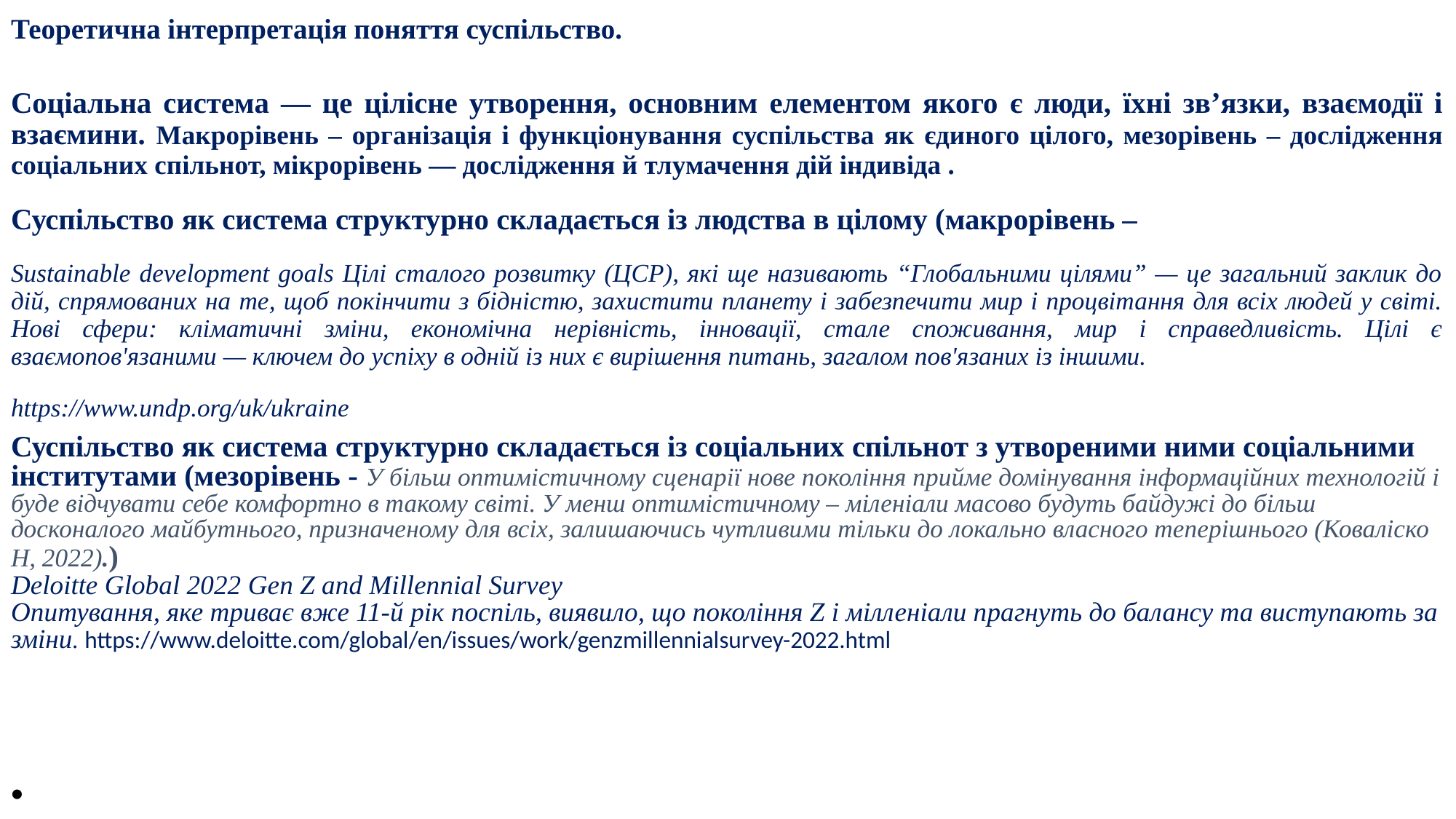

Теоретична інтерпретація поняття суспільство.
Соціальна система — це цілісне утворення, основним елементом якого є люди, їхні зв’язки, взаємодії і взаємини. Макрорівень – організація і функціонування суспільства як єдиного цілого, мезорівень – дослідження соціальних спільнот, мікрорівень — дослідження й тлумачення дій індивіда .
Суспільство як система структурно складається із людства в цілому (макрорівень –
Sustainable development goals Цілі сталого розвитку (ЦСР), які ще називають “Глобальними цілями” — це загальний заклик до дій, спрямованих на те, щоб покінчити з бідністю, захистити планету і забезпечити мир і процвітання для всіх людей у світі. Нові сфери: кліматичні зміни, економічна нерівність, інновації, стале споживання, мир і справедливість. Цілі є взаємопов'язаними — ключем до успіху в одній із них є вирішення питань, загалом пов'язаних із іншими.
https://www.undp.org/uk/ukraine
Суспільство як система структурно складається із соціальних спільнот з утвореними ними соціальними інститутами (мезорівень - У більш оптимістичному сценарії нове покоління прийме домінування інформаційних технологій і буде відчувати себе комфортно в такому світі. У менш оптимістичному – міленіали масово будуть байдужі до більш досконалого майбутнього, призначеному для всіх, залишаючись чутливими тільки до локально власного теперішнього (Коваліско Н, 2022).)
Deloitte Global 2022 Gen Z and Millennial Survey
Опитування, яке триває вже 11-й рік поспіль, виявило, що покоління Z і мілленіали прагнуть до балансу та виступають за зміни. https://www.deloitte.com/global/en/issues/work/genzmillennialsurvey-2022.html